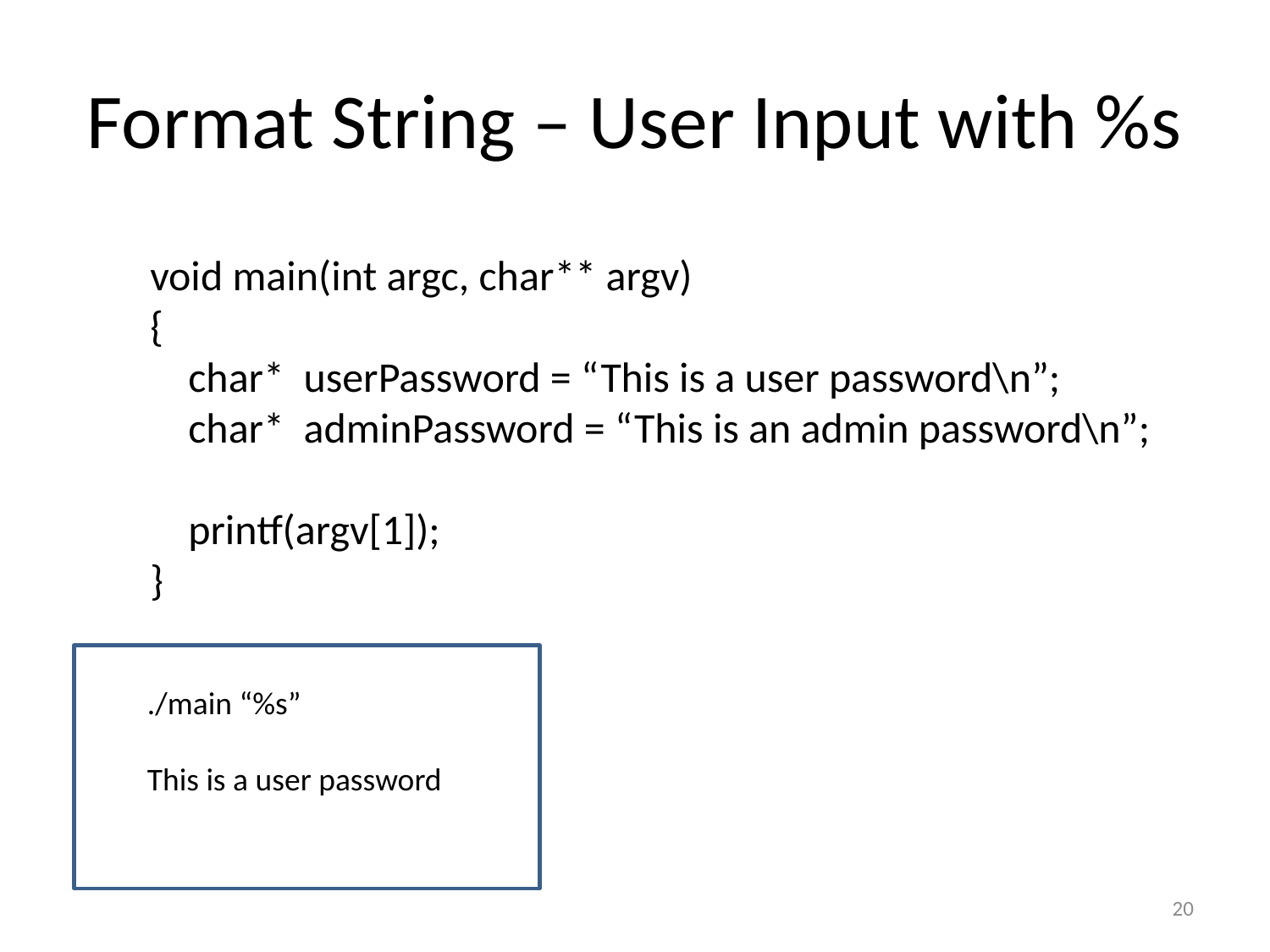

# Format String – User Input with %s
void main(int argc, char** argv)
{
    char*  userPassword = “This is a user password\n”;
    char*  adminPassword = “This is an admin password\n”;

    printf(argv[1]);
}

./main “%s”

This is a user password
20